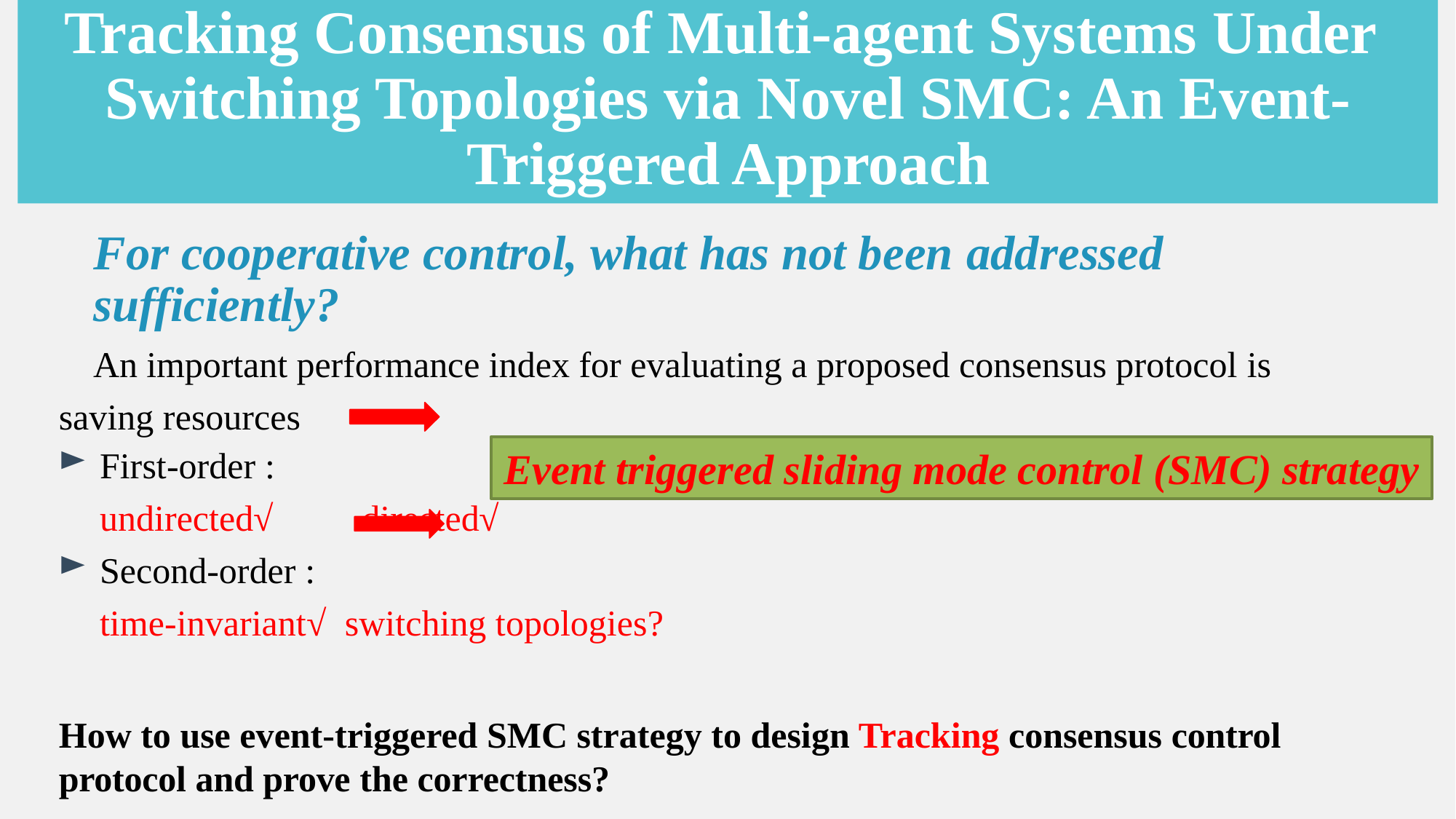

# Tracking Consensus of Multi-agent Systems Under Switching Topologies via Novel SMC: An Event-Triggered Approach
For cooperative control, what has not been addressed  sufficiently?
An important performance index for evaluating a proposed consensus protocol is saving resources
First-order :
undirected√	directed√
Second-order :
time-invariant√  switching topologies?

How to use event-triggered SMC strategy to design Tracking consensus control protocol and prove the correctness?

H. Wang, W. Yu, G. Wen, and G. Chen, IEEE Trans. Circuits Syst. I. Regul. Pap., vol. 65, no. 12, pp. 4336-4348, 2018.

Event triggered sliding mode control (SMC) strategy